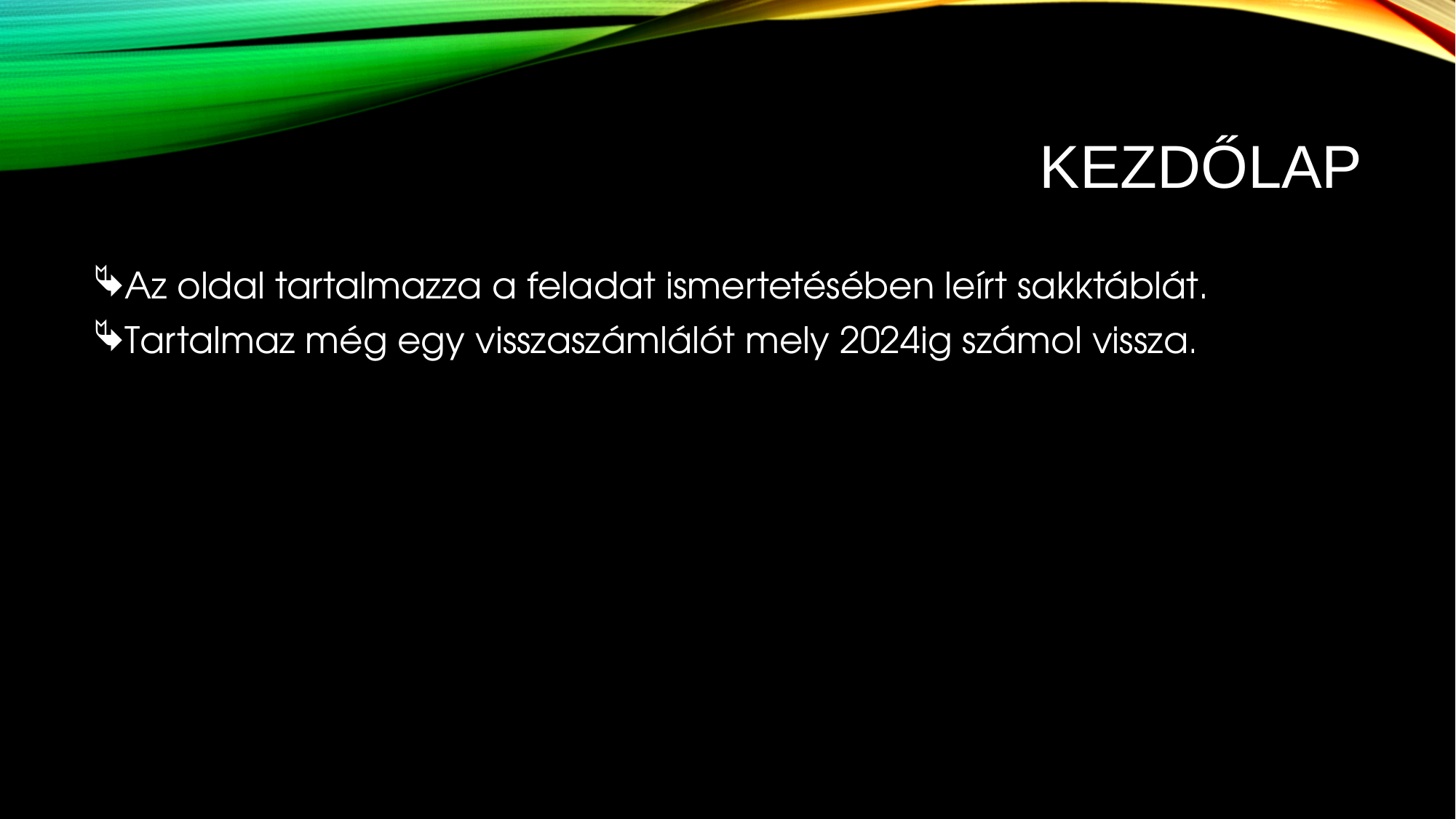

# Kezdőlap
Az oldal tartalmazza a feladat ismertetésében leírt sakktáblát.
Tartalmaz még egy visszaszámlálót mely 2024ig számol vissza.